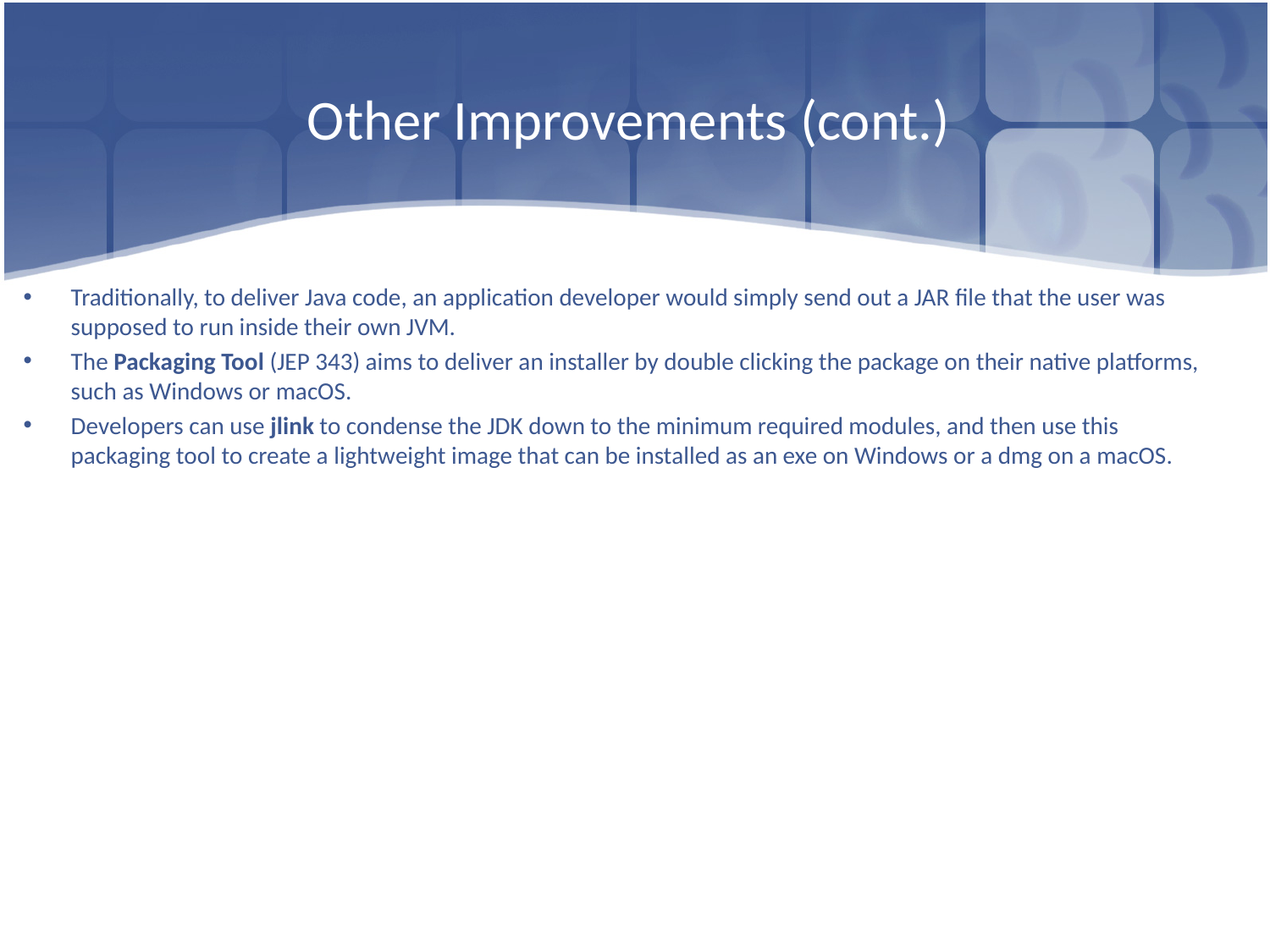

# Other Improvements (cont.)
Traditionally, to deliver Java code, an application developer would simply send out a JAR file that the user was supposed to run inside their own JVM.
The Packaging Tool (JEP 343) aims to deliver an installer by double clicking the package on their native platforms, such as Windows or macOS.
Developers can use jlink to condense the JDK down to the minimum required modules, and then use this packaging tool to create a lightweight image that can be installed as an exe on Windows or a dmg on a macOS.